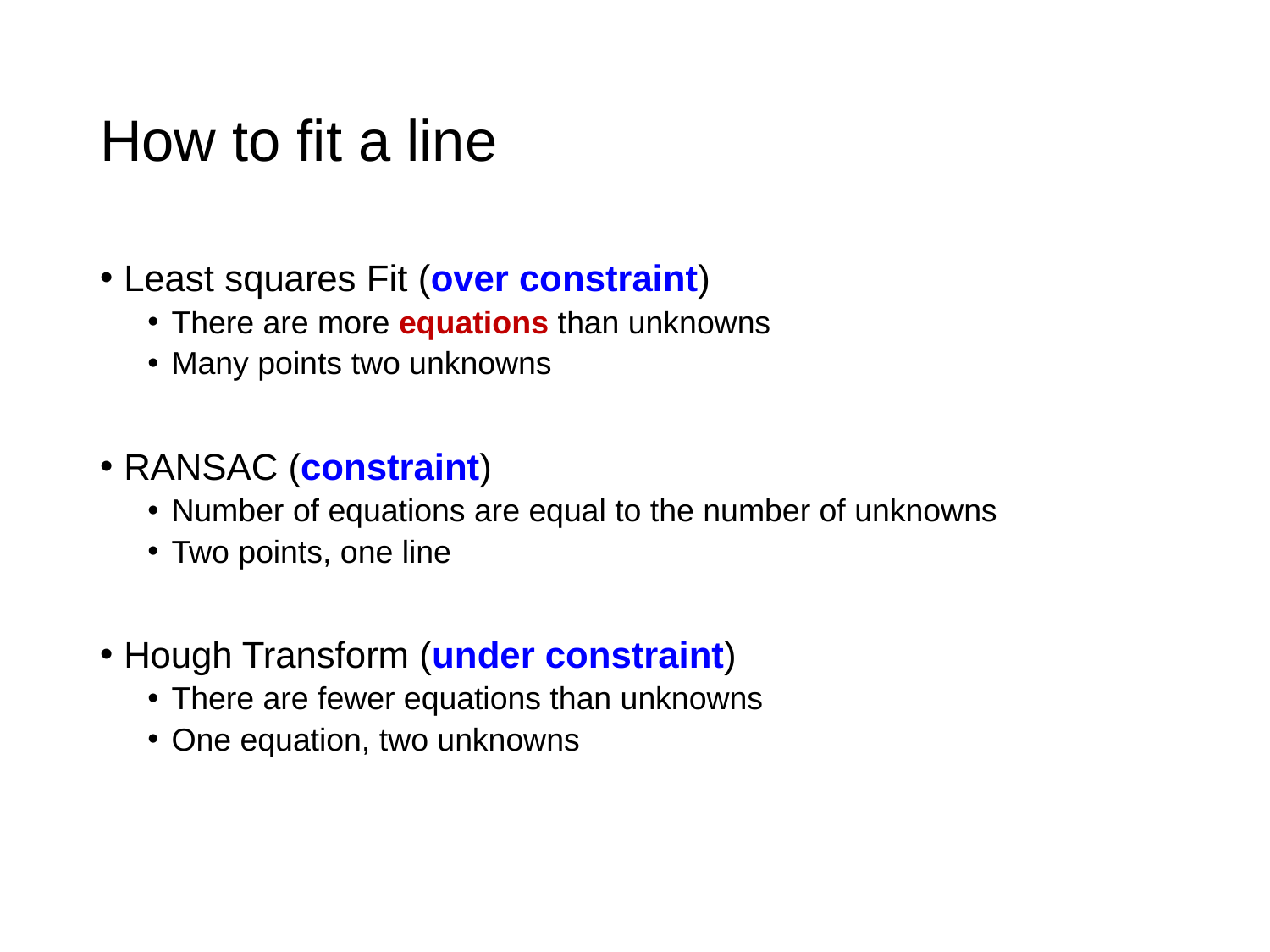

# How to fit a line
Least squares Fit (over constraint)
There are more equations than unknowns
Many points two unknowns

RANSAC (constraint)
Number of equations are equal to the number of unknowns
Two points, one line

Hough Transform (under constraint)
There are fewer equations than unknowns
One equation, two unknowns